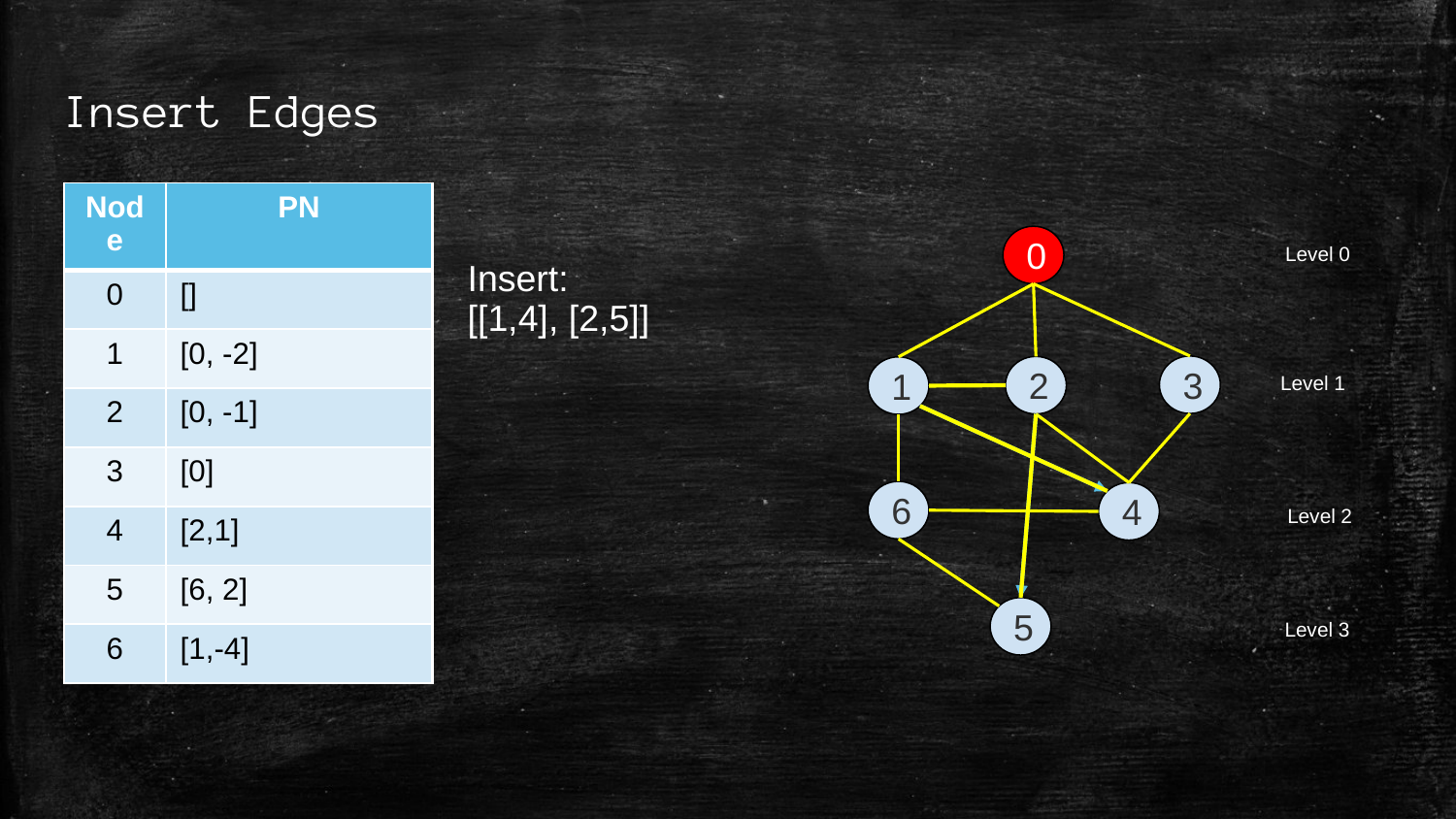

# Insert Edges
| Node | PN |
| --- | --- |
| 0 | [] |
| 1 | [0, -2] |
| 2 | [0, -1] |
| 3 | [0] |
| 4 | [2,-6] |
| 5 | [6] |
| 6 | [1,-4] |
| Node | PN |
| --- | --- |
| 0 | [] |
| 1 | [0, -2] |
| 2 | [0, -1] |
| 3 | [0] |
| 4 | [2,1] |
| 5 | [6, 2] |
| 6 | [1,-4] |
| Node | PN |
| --- | --- |
| 0 | [] |
| 1 | [0, -2] |
| 2 | [0, -1] |
| 3 | [0] |
| 4 | [2,-6] |
| 5 | [6, 2] |
| 6 | [1,-4] |
0
Level 0
Insert:
[[1,4], [2,5]]
3
2
1
Level 1
6
4
Level 2
5
Level 3